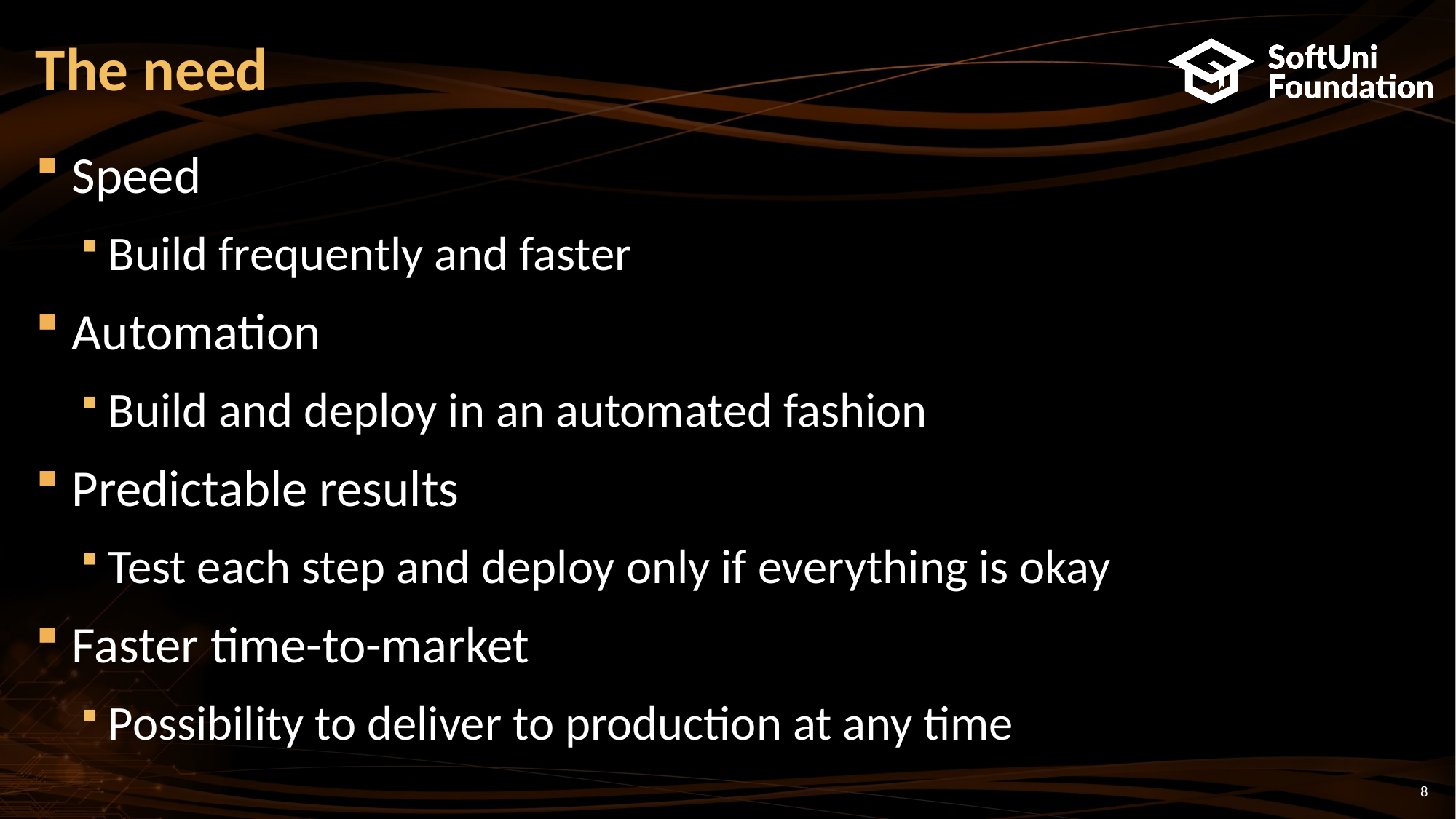

# The need
Speed
Build frequently and faster
Automation
Build and deploy in an automated fashion
Predictable results
Test each step and deploy only if everything is okay
Faster time-to-market
Possibility to deliver to production at any time
8